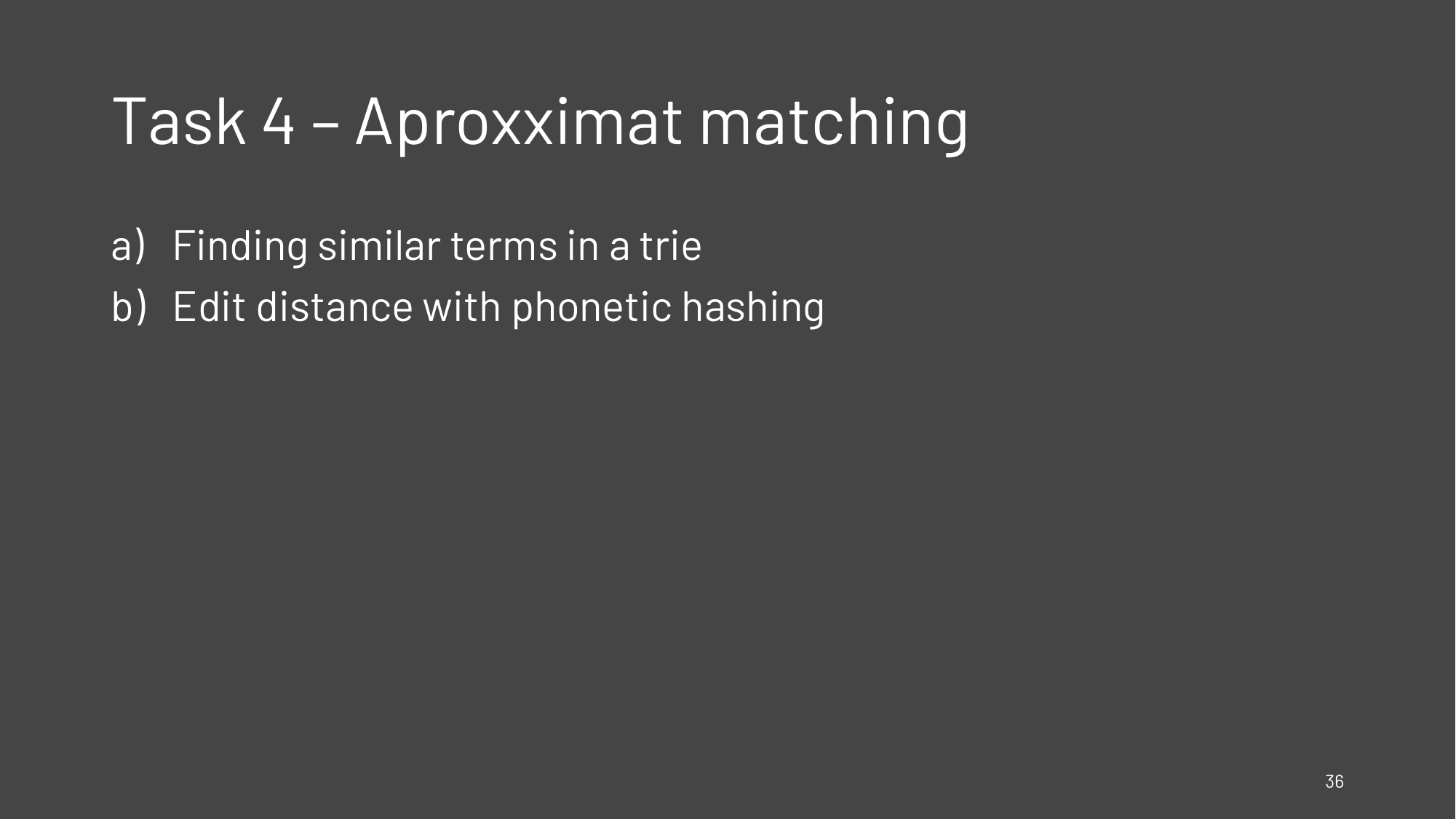

# Task 4 – Aproxximat matching
Finding similar terms in a trie
Edit distance with phonetic hashing
36